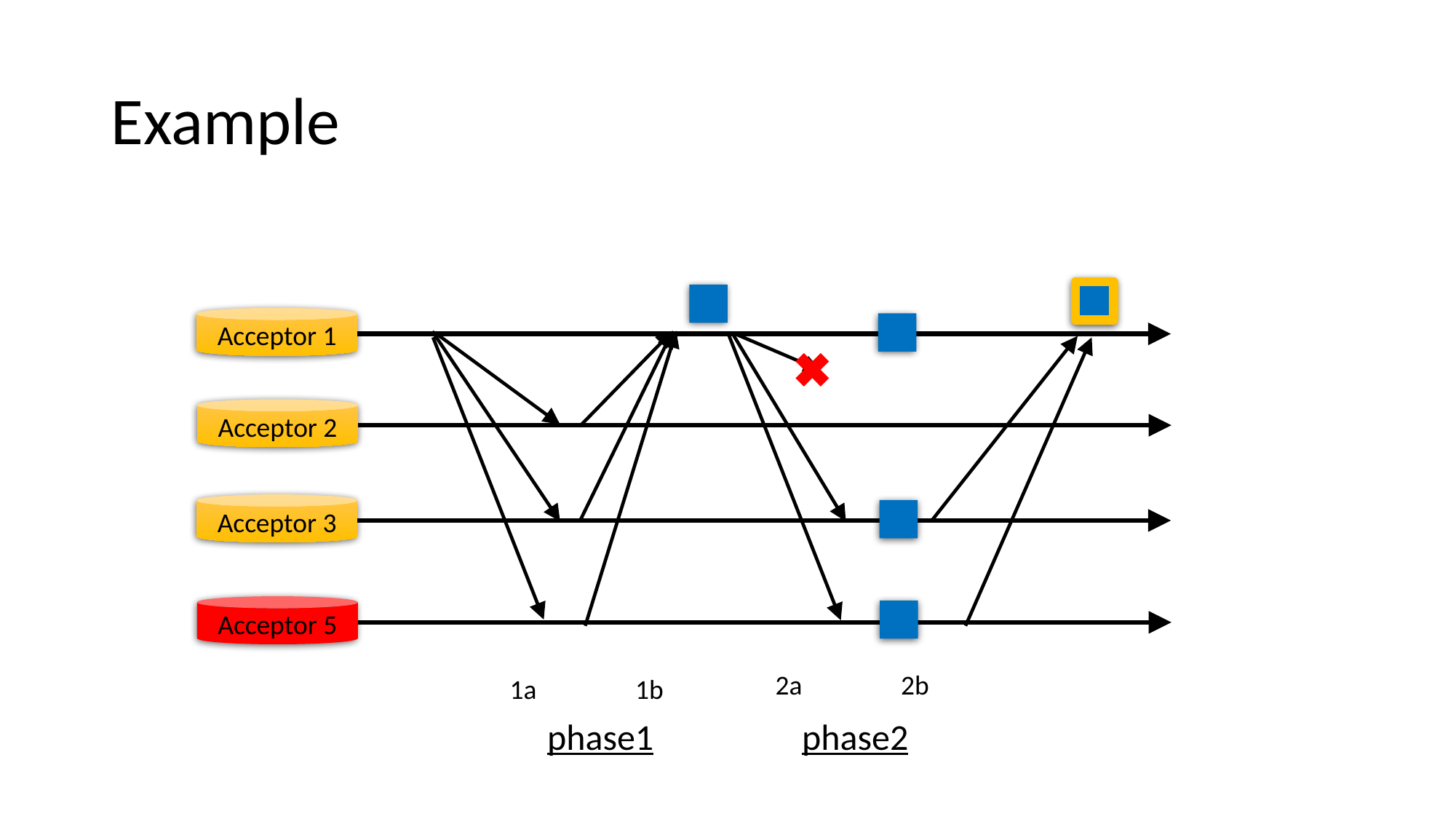

# Example

Acceptor 1

✖
Acceptor 2
Acceptor 3

Acceptor 5

2a                2b
1a                1b
phase1
phase2